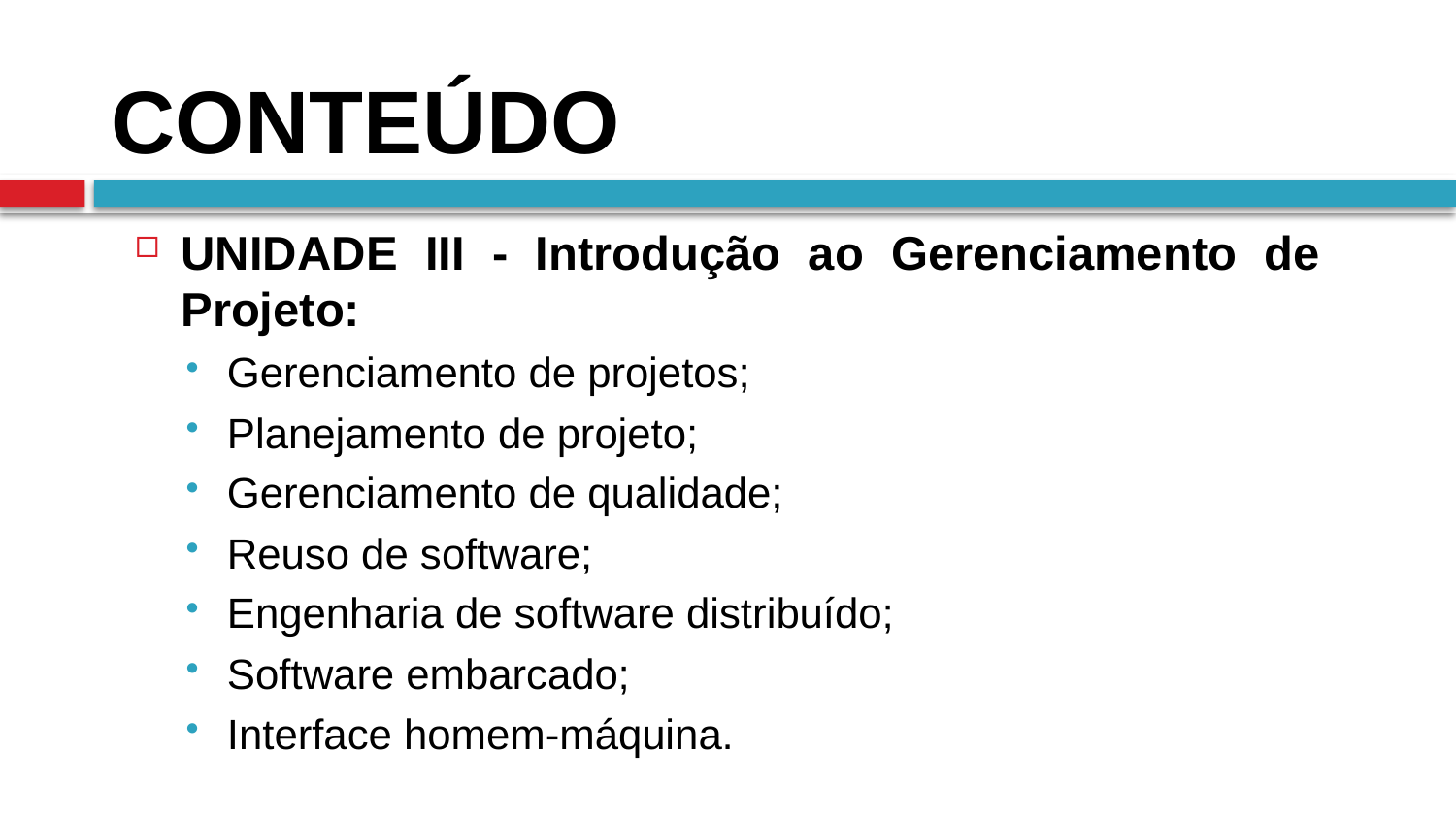

# CONTEÚDO
UNIDADE III - Introdução ao Gerenciamento de Projeto:
Gerenciamento de projetos;
Planejamento de projeto;
Gerenciamento de qualidade;
Reuso de software;
Engenharia de software distribuído;
Software embarcado;
Interface homem-máquina.